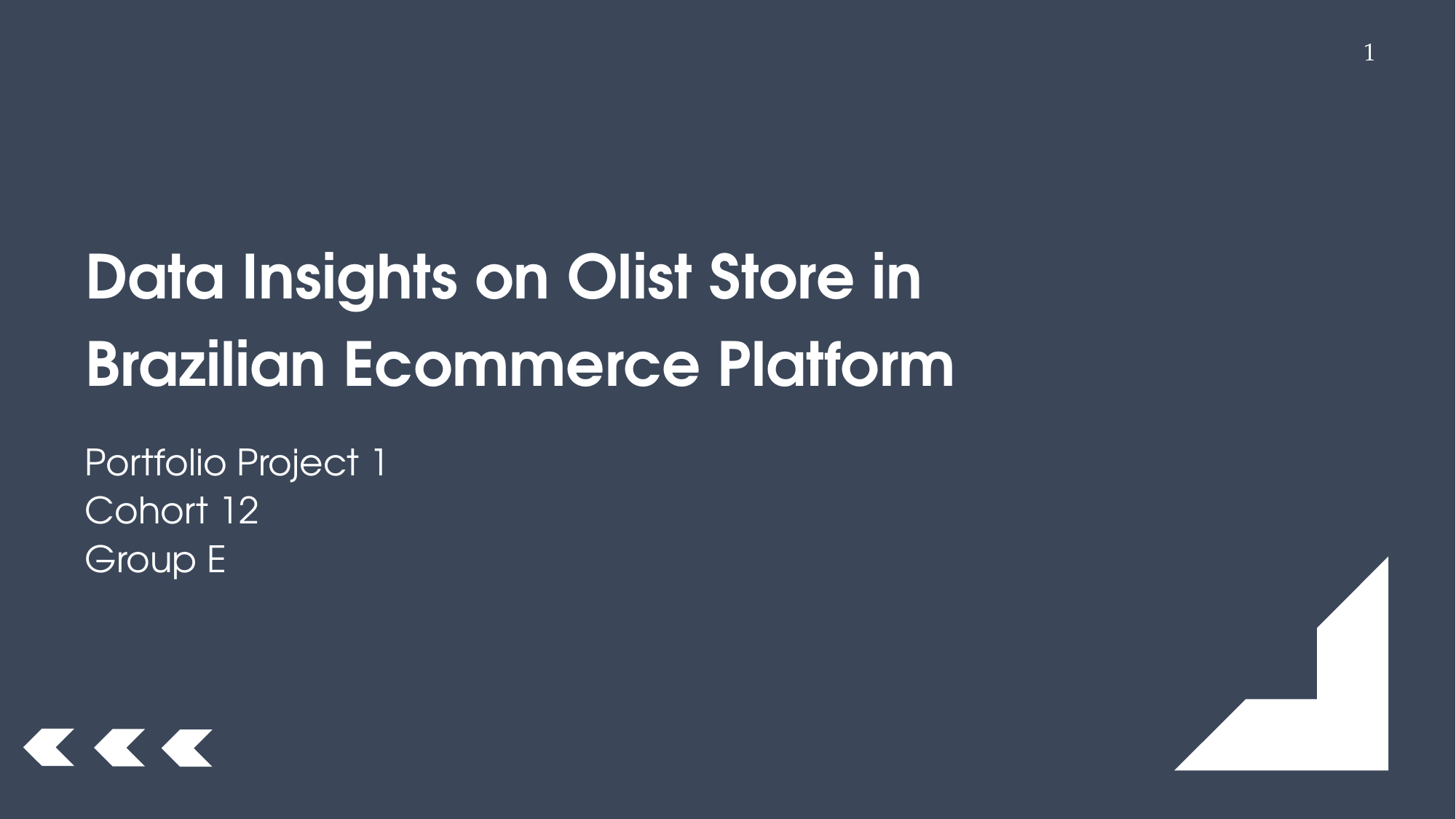

1
# Data Insights on Olist Store in Brazilian Ecommerce Platform
Portfolio Project 1
Cohort 12
Group E